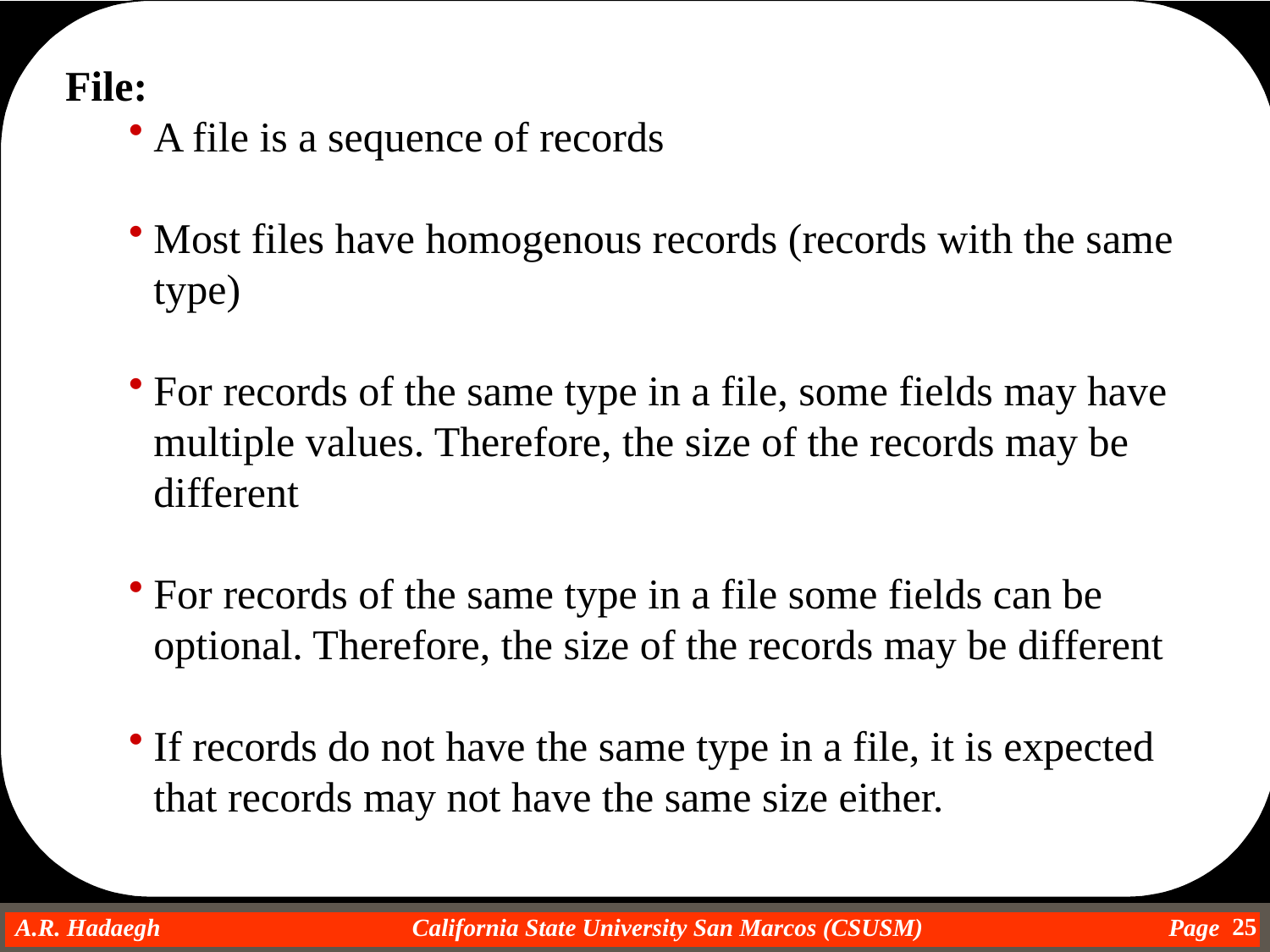

File:
A file is a sequence of records

Most files have homogenous records (records with the same type)

For records of the same type in a file, some fields may have multiple values. Therefore, the size of the records may be different

For records of the same type in a file some fields can be optional. Therefore, the size of the records may be different

If records do not have the same type in a file, it is expected that records may not have the same size either.

25